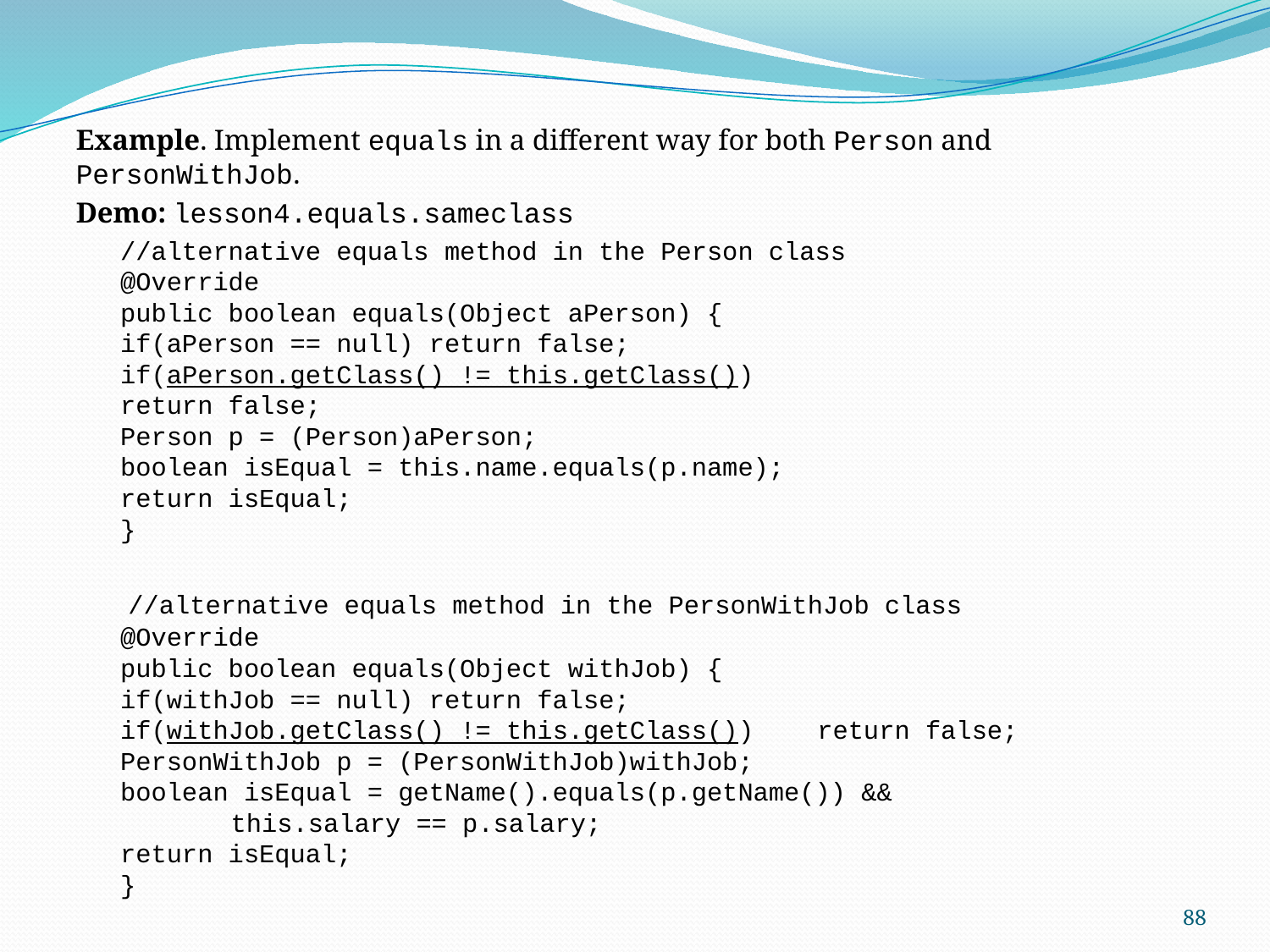

Example. Implement equals in a different way for both Person and PersonWithJob.
Demo: lesson4.equals.sameclass
//alternative equals method in the Person class
@Override
public boolean equals(Object aPerson) {
	if(aPerson == null) return false;
	if(aPerson.getClass() != this.getClass())
		return false;
	Person p = (Person)aPerson;
	boolean isEqual = this.name.equals(p.name);
	return isEqual;
}

 //alternative equals method in the PersonWithJob class
@Override
public boolean equals(Object withJob) {
	if(withJob == null) return false;
	if(withJob.getClass() != this.getClass()) 				return false;
	PersonWithJob p = (PersonWithJob)withJob;
	boolean isEqual = getName().equals(p.getName()) &&
			this.salary == p.salary;
	return isEqual;
}

88